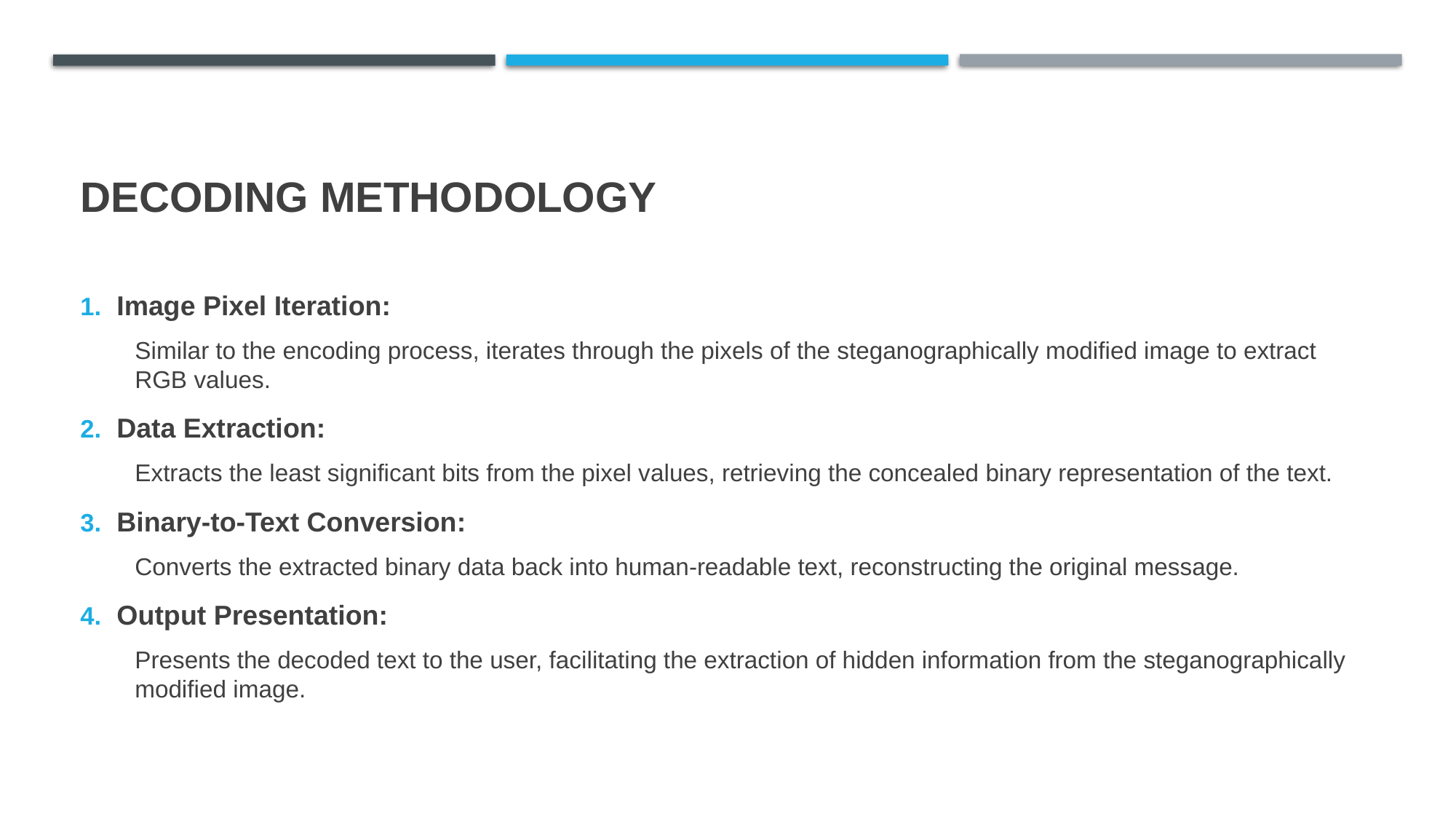

# DECODING METHODOLOGY
Image Pixel Iteration:
Similar to the encoding process, iterates through the pixels of the steganographically modified image to extract RGB values.
Data Extraction:
Extracts the least significant bits from the pixel values, retrieving the concealed binary representation of the text.
Binary-to-Text Conversion:
Converts the extracted binary data back into human-readable text, reconstructing the original message.
Output Presentation:
Presents the decoded text to the user, facilitating the extraction of hidden information from the steganographically modified image.